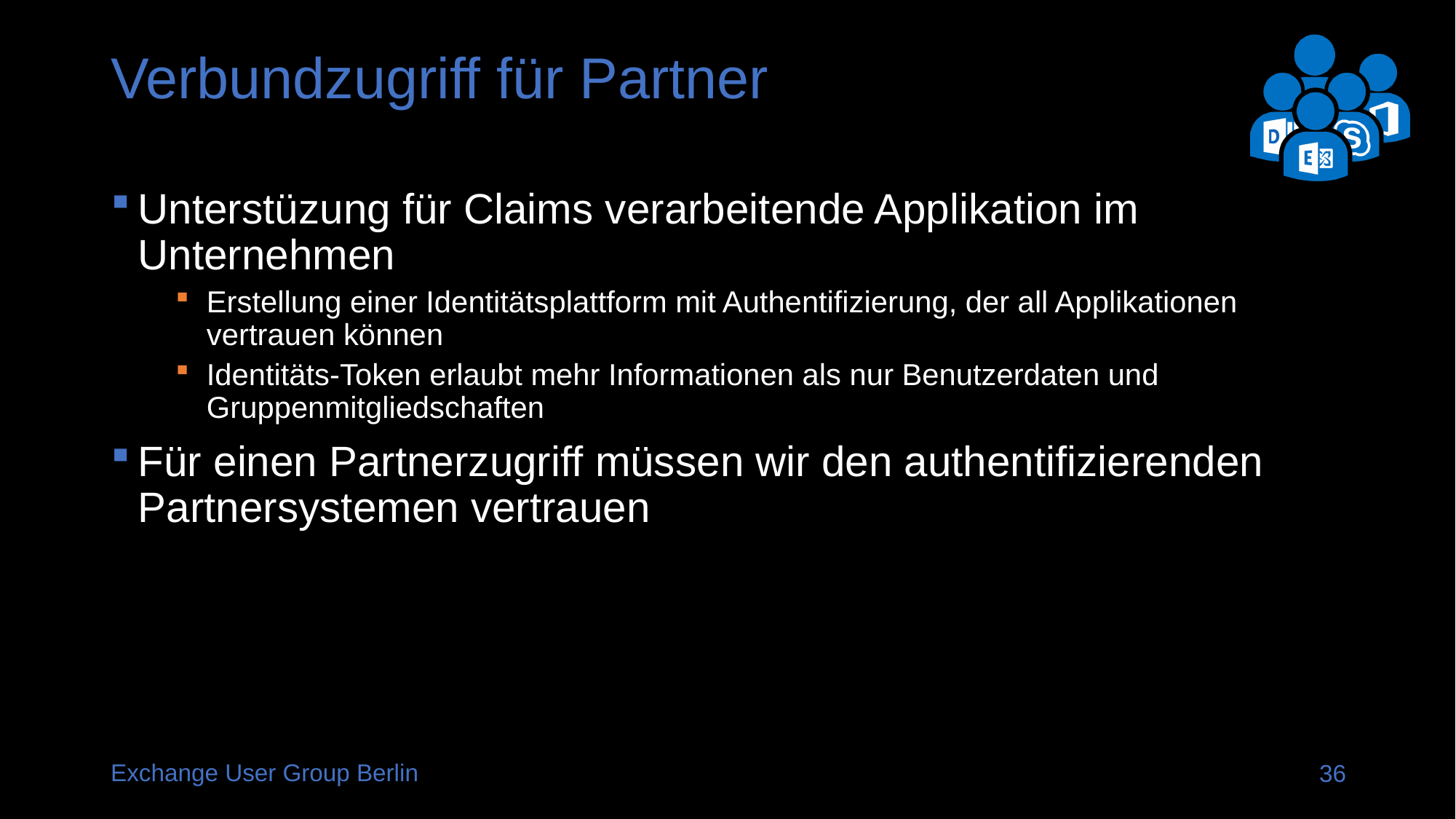

# Verbundzugriff für Partner

Unterstüzung für Claims verarbeitende Applikation im Unternehmen
Erstellung einer Identitätsplattform mit Authentifizierung, der all Applikationen vertrauen können
Identitäts-Token erlaubt mehr Informationen als nur Benutzerdaten und Gruppenmitgliedschaften
Für einen Partnerzugriff müssen wir den authentifizierenden Partnersystemen vertrauen